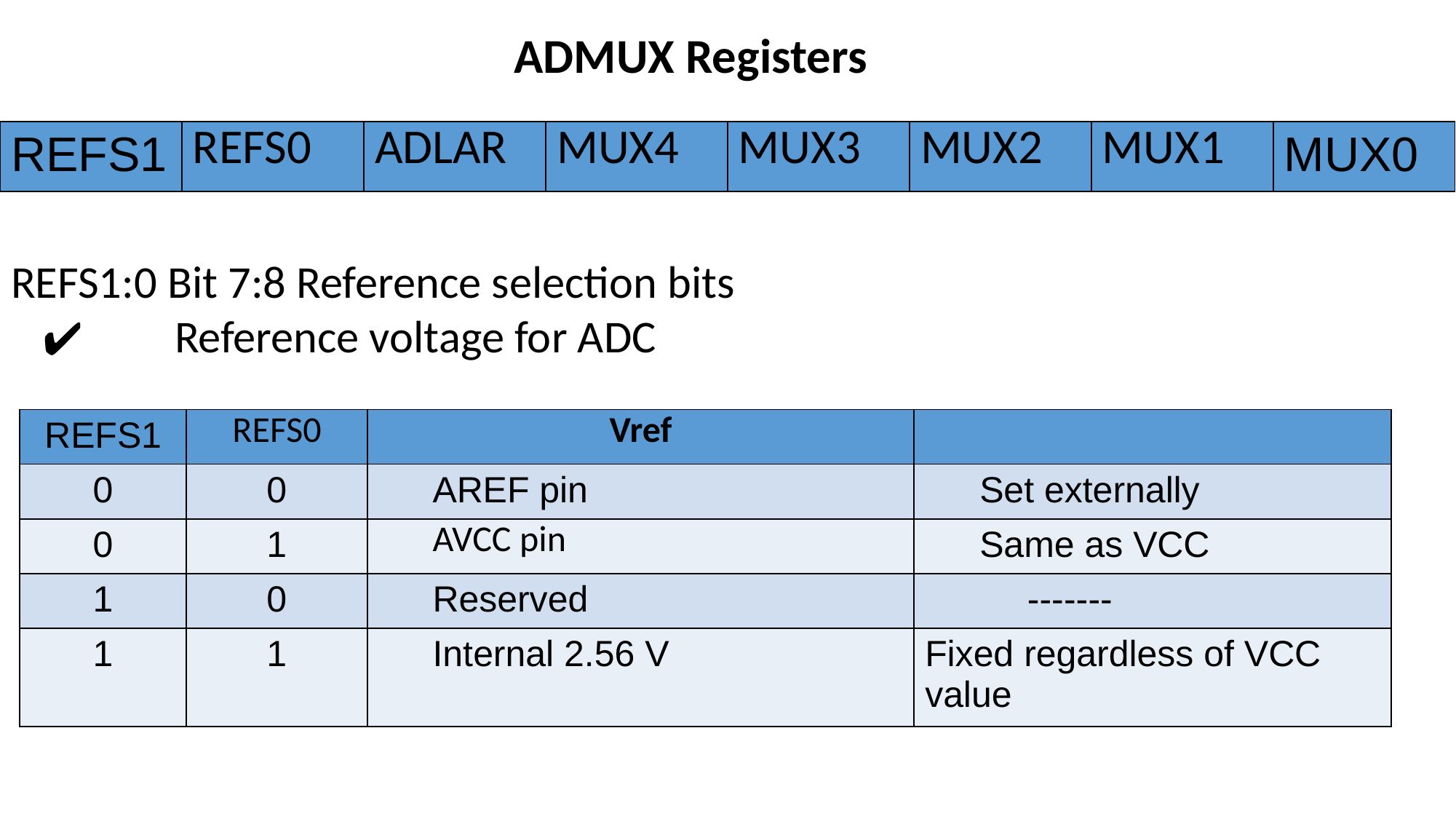

ADMUX Registers
| REFS1 | REFS0 | ADLAR | MUX4 | MUX3 | MUX2 | MUX1 | MUX0 |
| --- | --- | --- | --- | --- | --- | --- | --- |
REFS1:0 Bit 7:8 Reference selection bits
	Reference voltage for ADC
| REFS1 | REFS0 | Vref |  |
| --- | --- | --- | --- |
| 0 | 0 | AREF pin | Set externally |
| 0 | 1 | AVCC pin | Same as VCC |
| 1 | 0 | Reserved | ------- |
| 1 | 1 | Internal 2.56 V | Fixed regardless of VCC value |